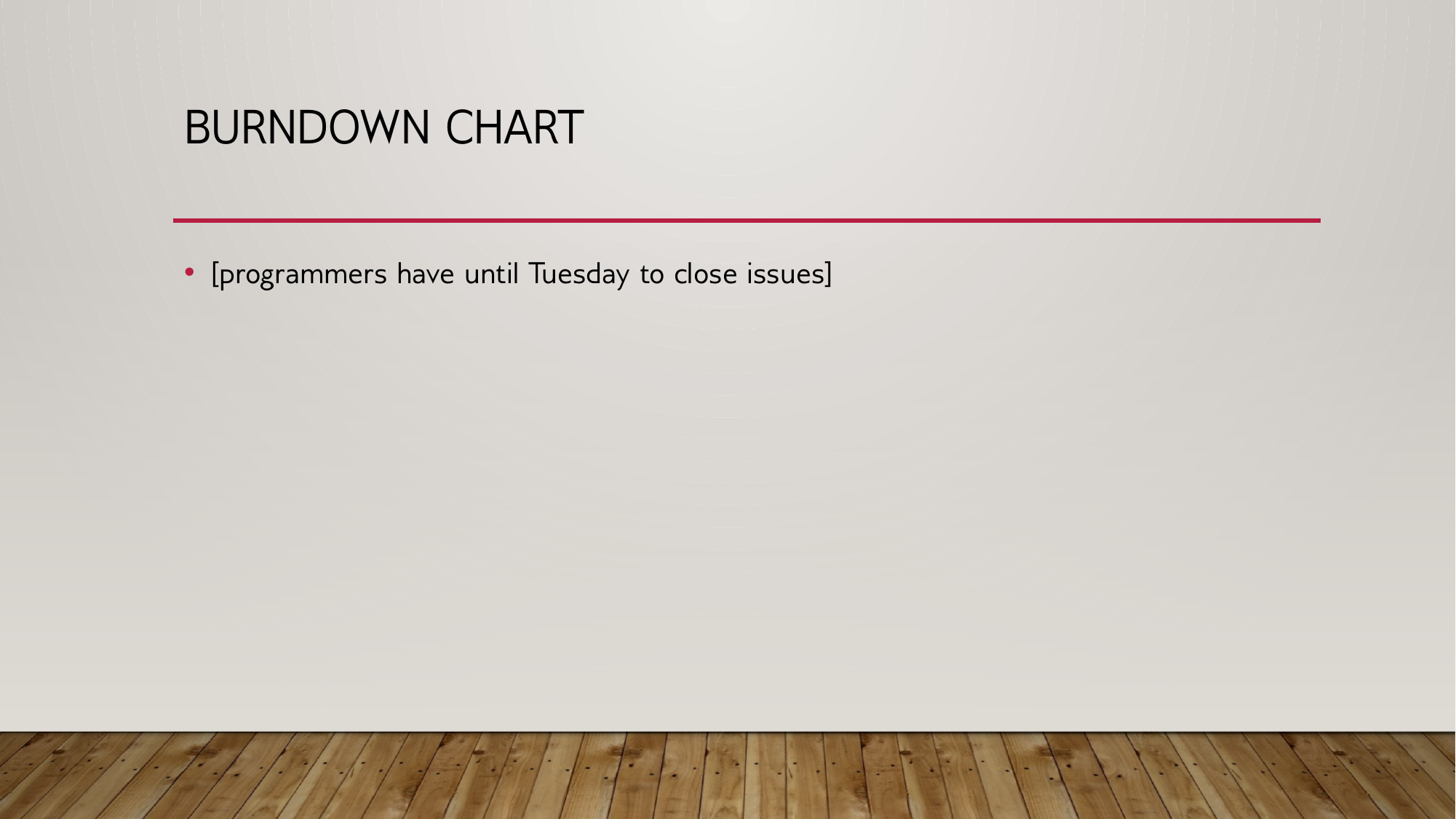

# Burndown chart
[programmers have until Tuesday to close issues]